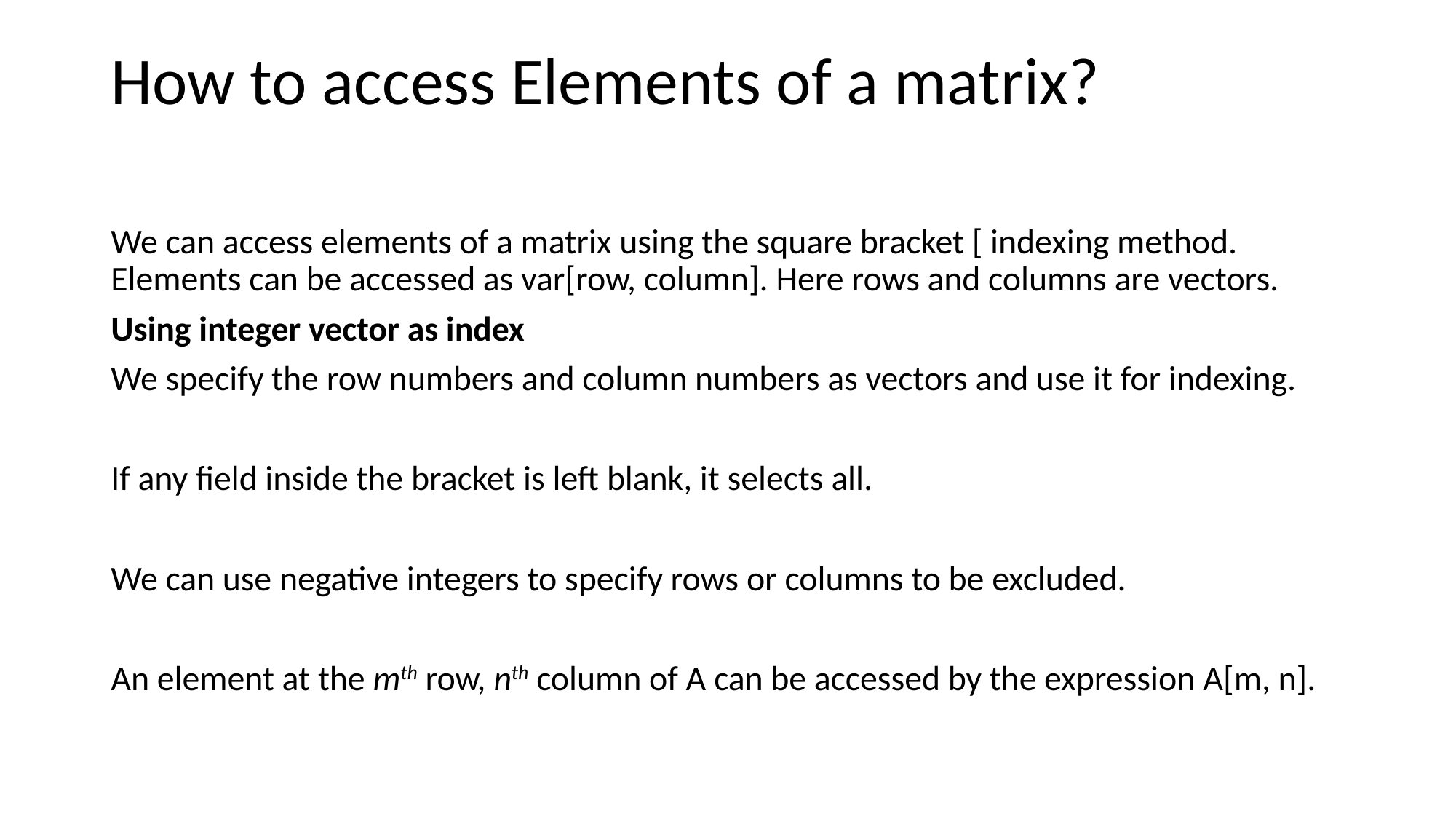

# How to access Elements of a matrix?
We can access elements of a matrix using the square bracket [ indexing method. Elements can be accessed as var[row, column]. Here rows and columns are vectors.
Using integer vector as index
We specify the row numbers and column numbers as vectors and use it for indexing.

If any field inside the bracket is left blank, it selects all.

We can use negative integers to specify rows or columns to be excluded.

An element at the mth row, nth column of A can be accessed by the expression A[m, n].